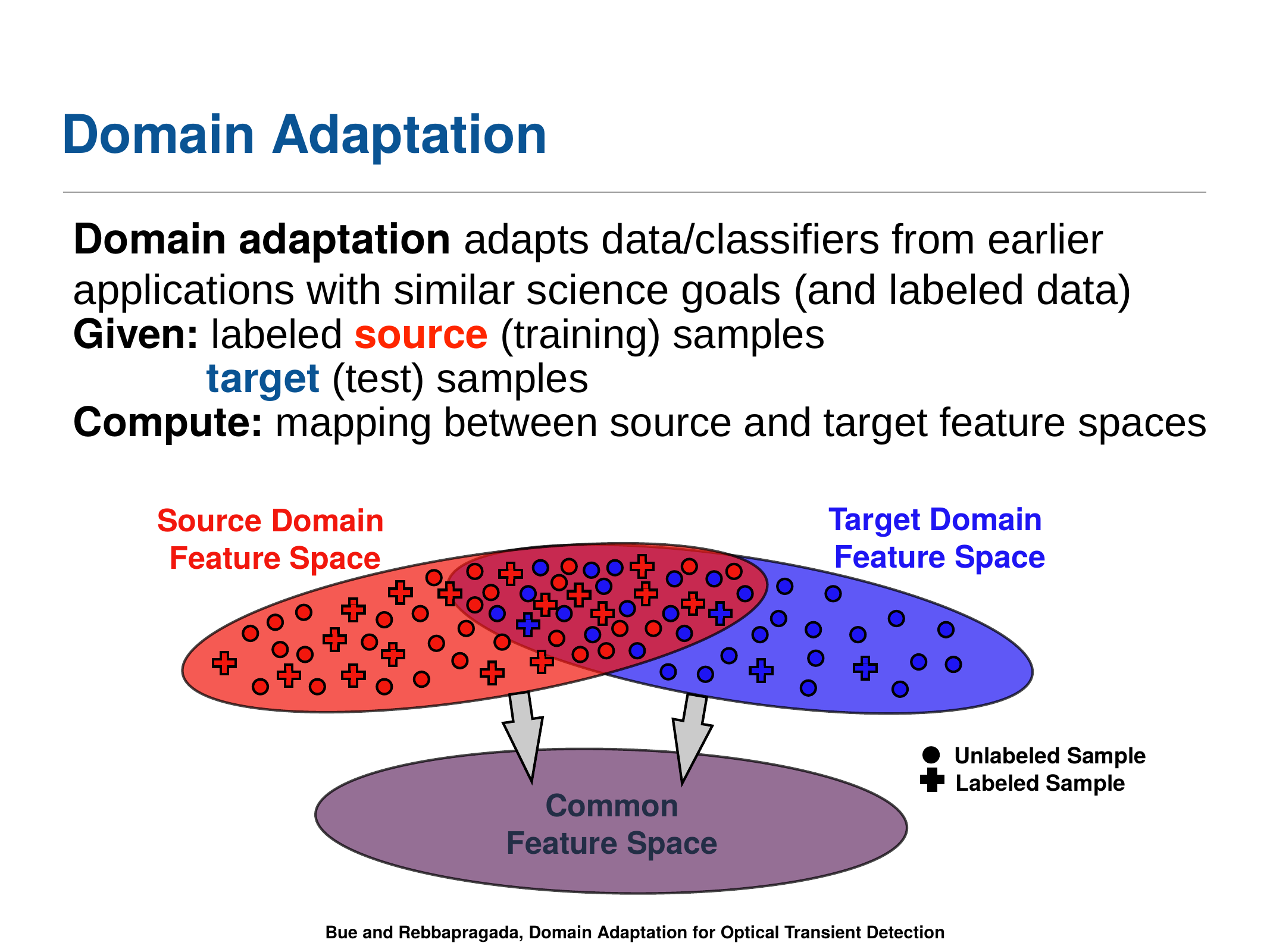

# Domain Adaptation
Domain adaptation adapts data/classifiers from earlier applications with similar science goals (and labeled data)
Given: labeled source (training) samples
            target (test) samples
Compute: mapping between source and target feature spaces
Target Domain
Feature Space
Source Domain
Feature Space

Unlabeled Sample

Labeled Sample

Common
Feature Space
6